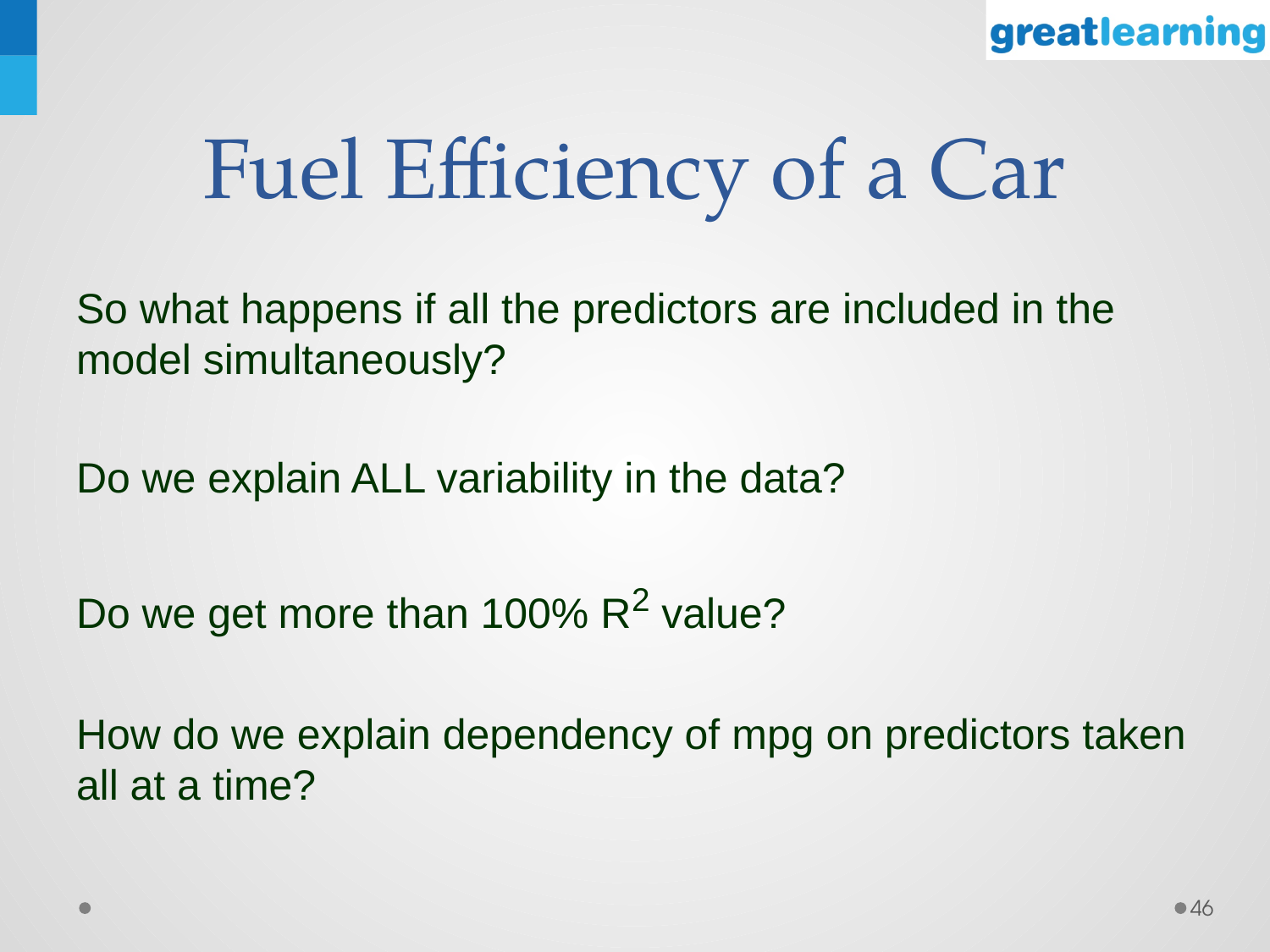

# Fuel Efficiency of a Car
So what happens if all the predictors are included in the model simultaneously?

Do we explain ALL variability in the data?

Do we get more than 100% R2 value?

How do we explain dependency of mpg on predictors taken all at a time?

46